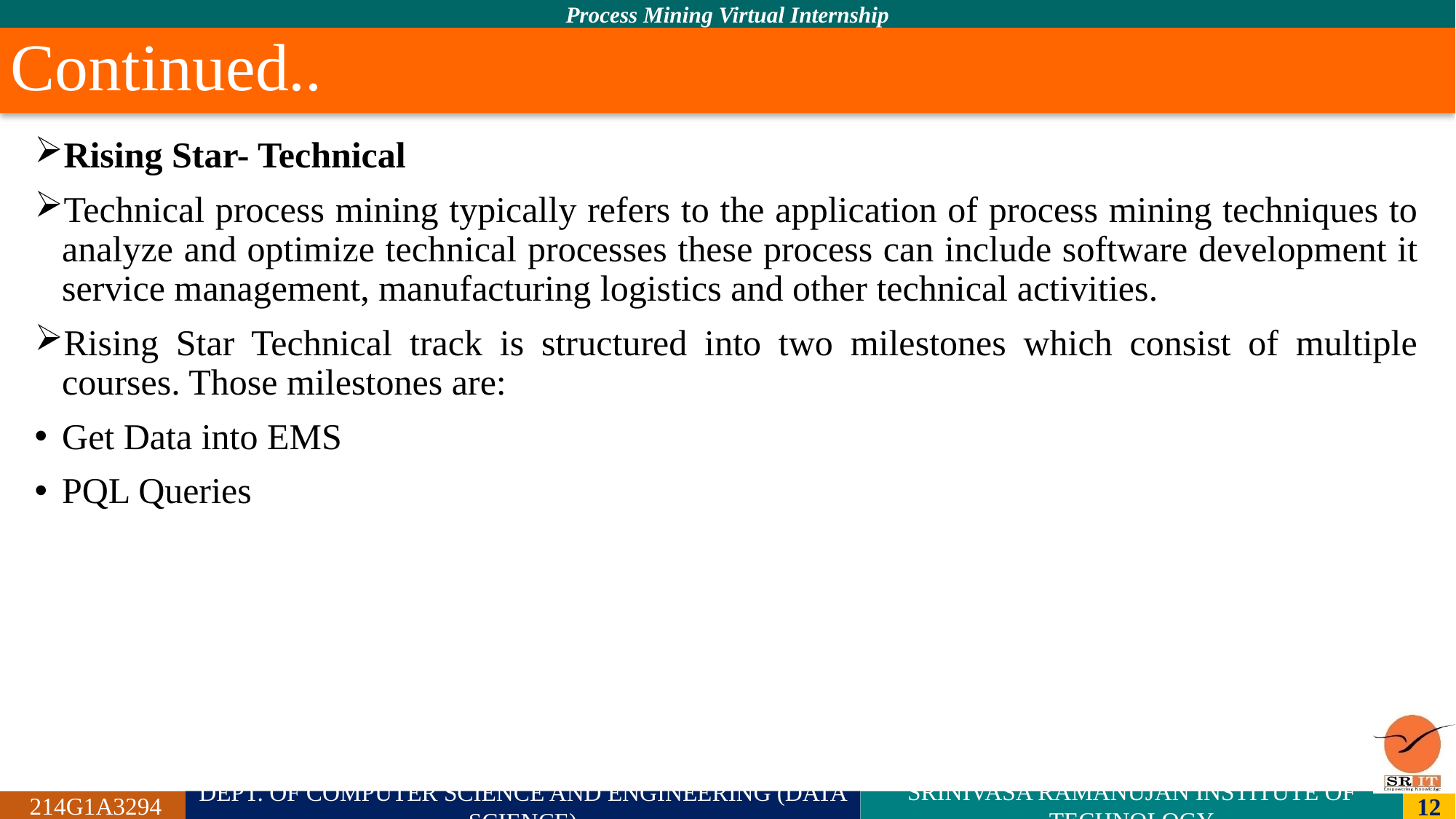

# Continued..
Rising Star- Technical
Technical process mining typically refers to the application of process mining techniques to analyze and optimize technical processes these process can include software development it service management, manufacturing logistics and other technical activities.
Rising Star Technical track is structured into two milestones which consist of multiple courses. Those milestones are:
Get Data into EMS
PQL Queries